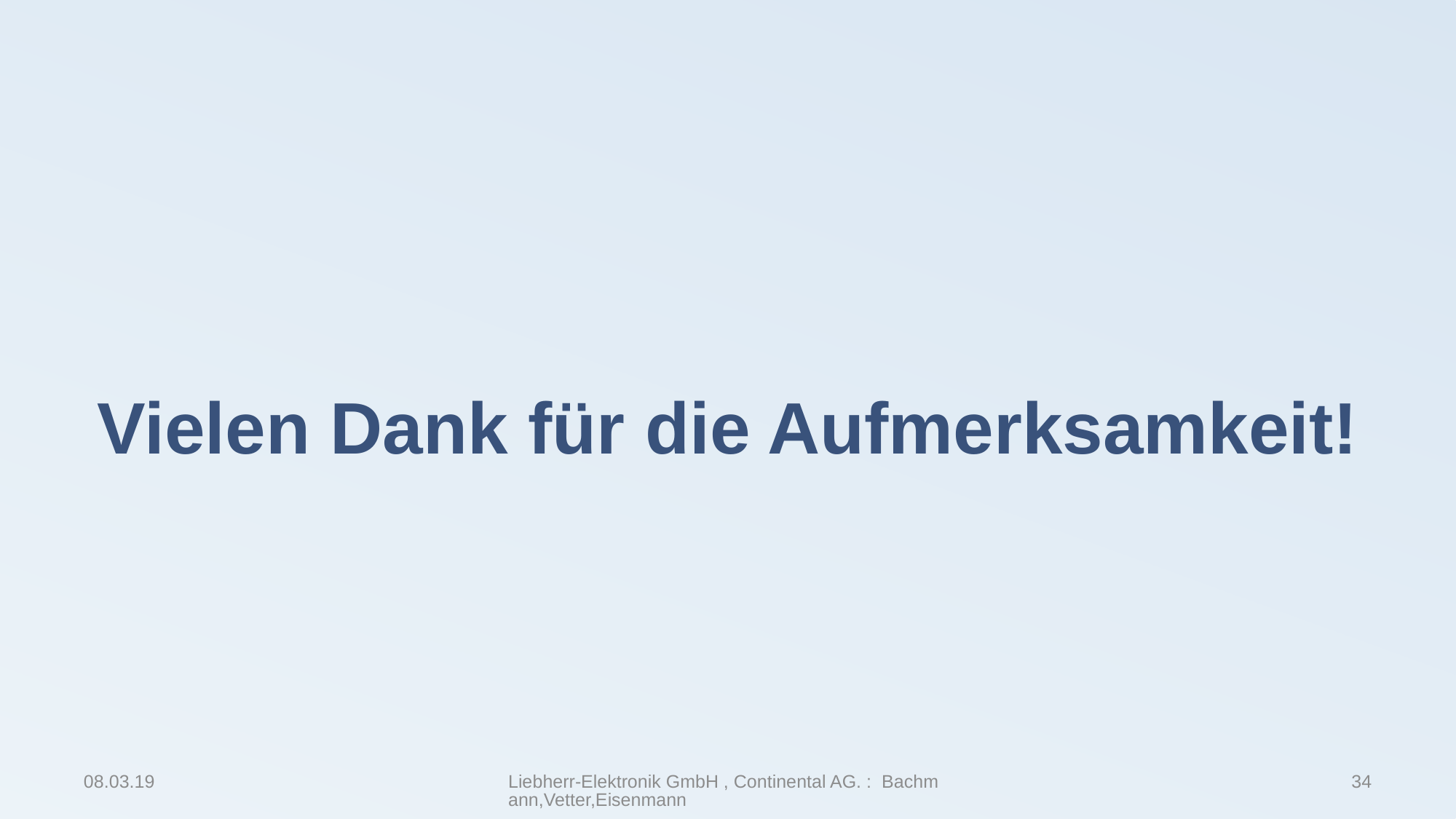

# Vielen Dank für die Aufmerksamkeit!
08.03.19
Liebherr-Elektronik GmbH , Continental AG. :  Bachmann,Vetter,Eisenmann
34